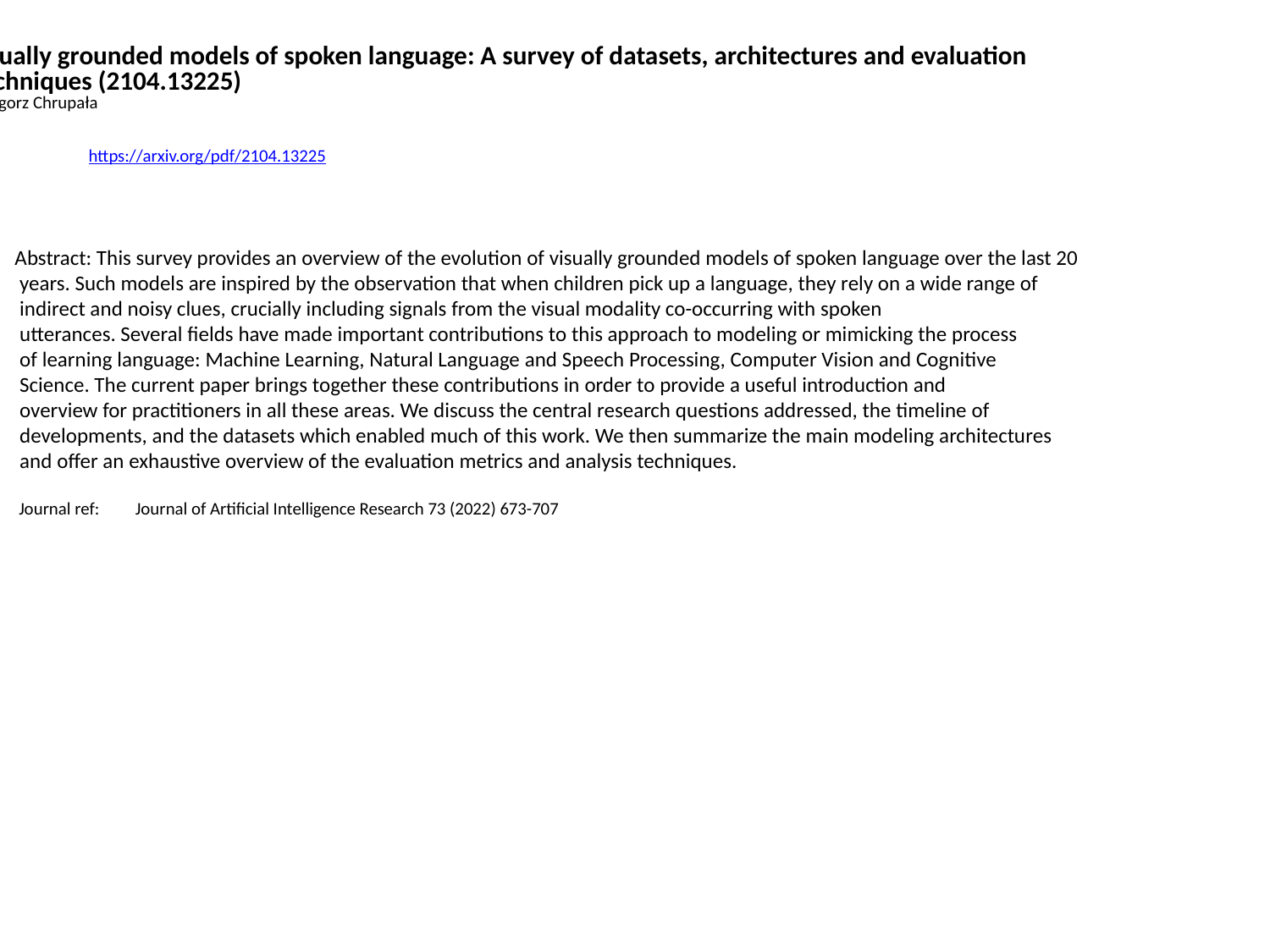

Visually grounded models of spoken language: A survey of datasets, architectures and evaluation
 techniques (2104.13225)
Grzegorz Chrupała

https://arxiv.org/pdf/2104.13225

Abstract: This survey provides an overview of the evolution of visually grounded models of spoken language over the last 20
 years. Such models are inspired by the observation that when children pick up a language, they rely on a wide range of
 indirect and noisy clues, crucially including signals from the visual modality co-occurring with spoken
 utterances. Several fields have made important contributions to this approach to modeling or mimicking the process
 of learning language: Machine Learning, Natural Language and Speech Processing, Computer Vision and Cognitive
 Science. The current paper brings together these contributions in order to provide a useful introduction and
 overview for practitioners in all these areas. We discuss the central research questions addressed, the timeline of
 developments, and the datasets which enabled much of this work. We then summarize the main modeling architectures
 and offer an exhaustive overview of the evaluation metrics and analysis techniques.
 Journal ref:         Journal of Artificial Intelligence Research 73 (2022) 673-707